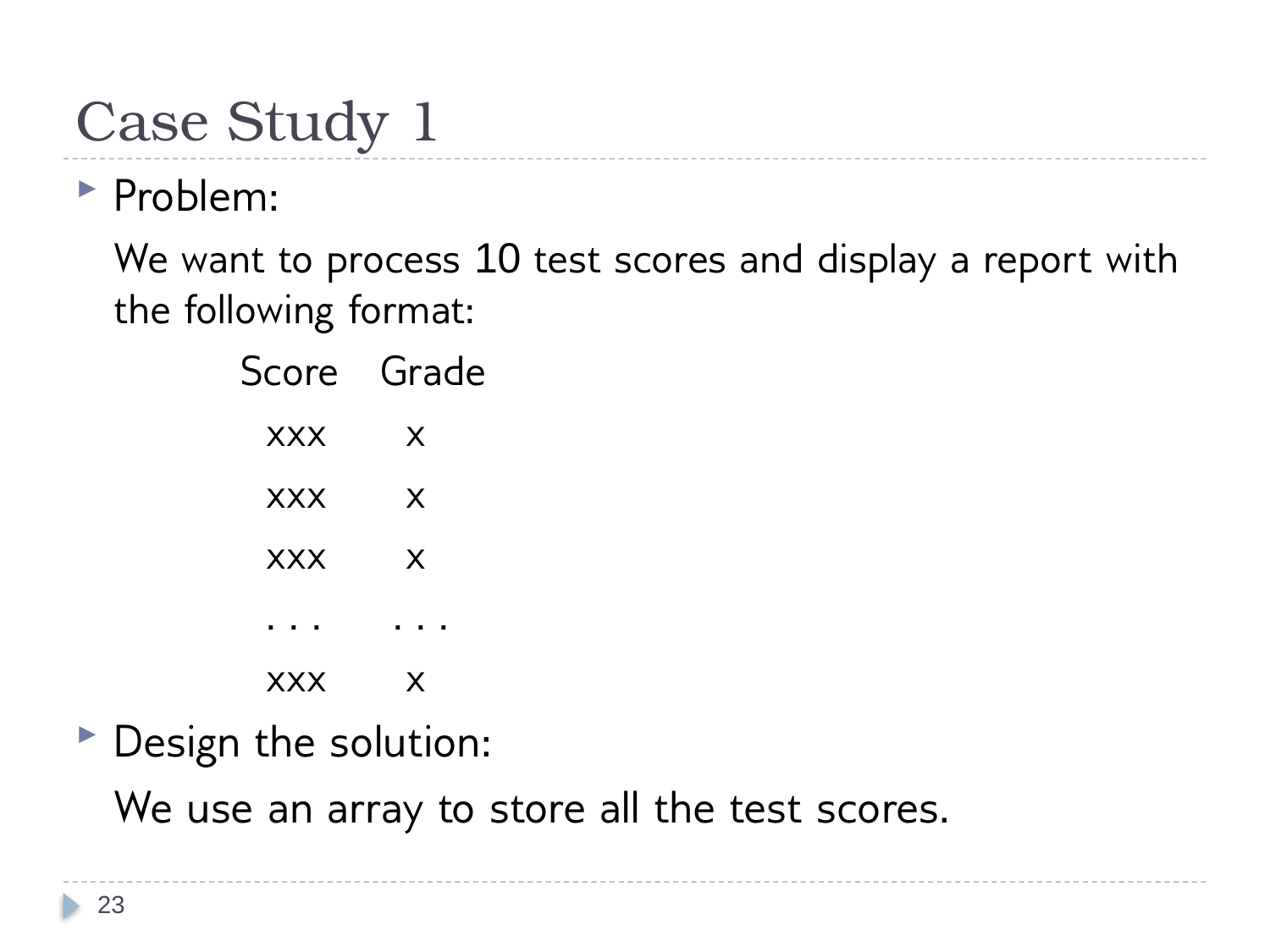

# Case Study 1
Problem:
	We want to process 10 test scores and display a report with the following format:
		Score	 Grade
		  xxx	   x
		  xxx	   x
		  xxx	   x
		  . . .	  . . .
		  xxx   	   x
Design the solution:
	We use an array to store all the test scores.

23